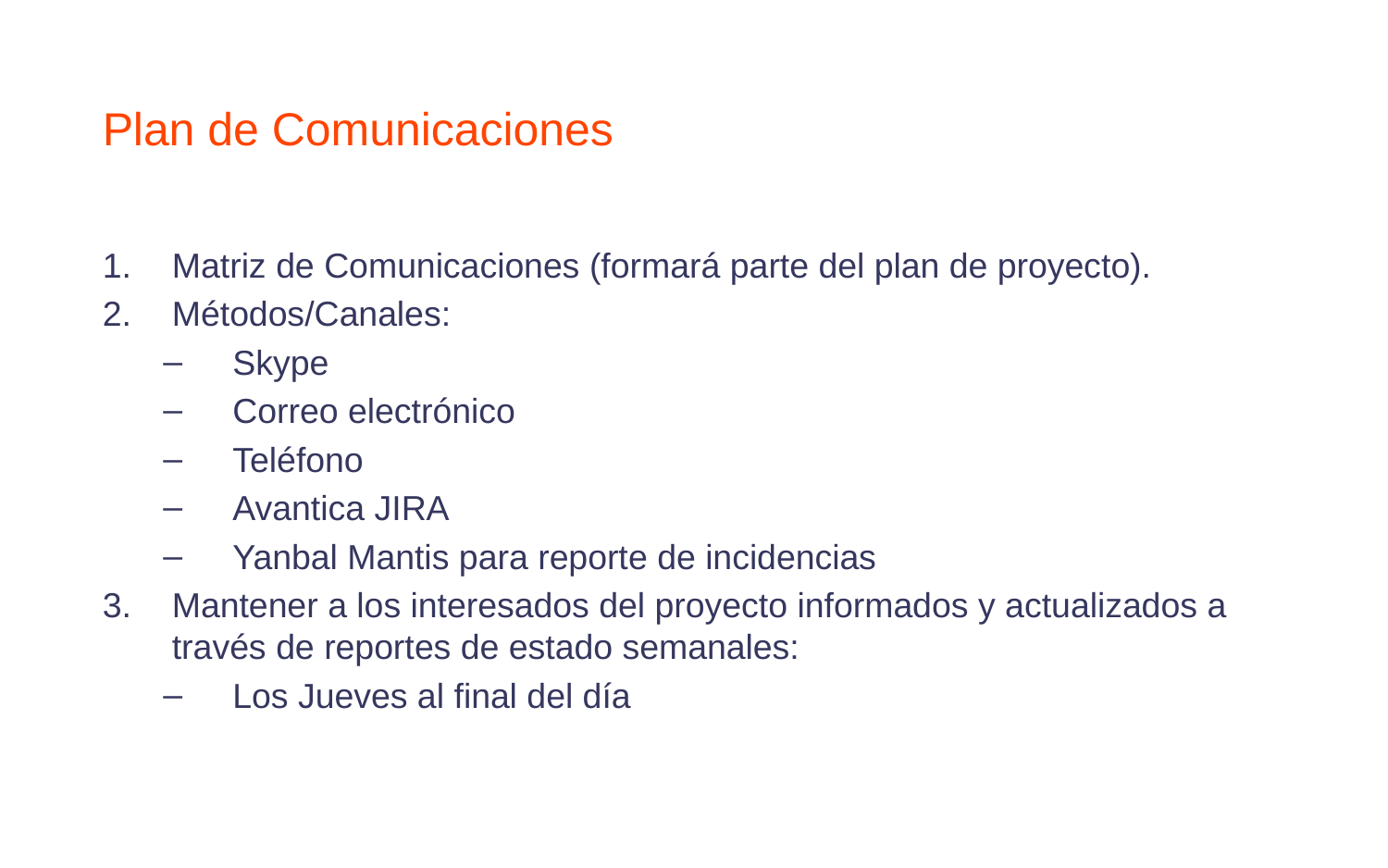

# Plan de Comunicaciones
Matriz de Comunicaciones (formará parte del plan de proyecto).
Métodos/Canales:
Skype
Correo electrónico
Teléfono
Avantica JIRA
Yanbal Mantis para reporte de incidencias
Mantener a los interesados del proyecto informados y actualizados a través de reportes de estado semanales:
Los Jueves al final del día